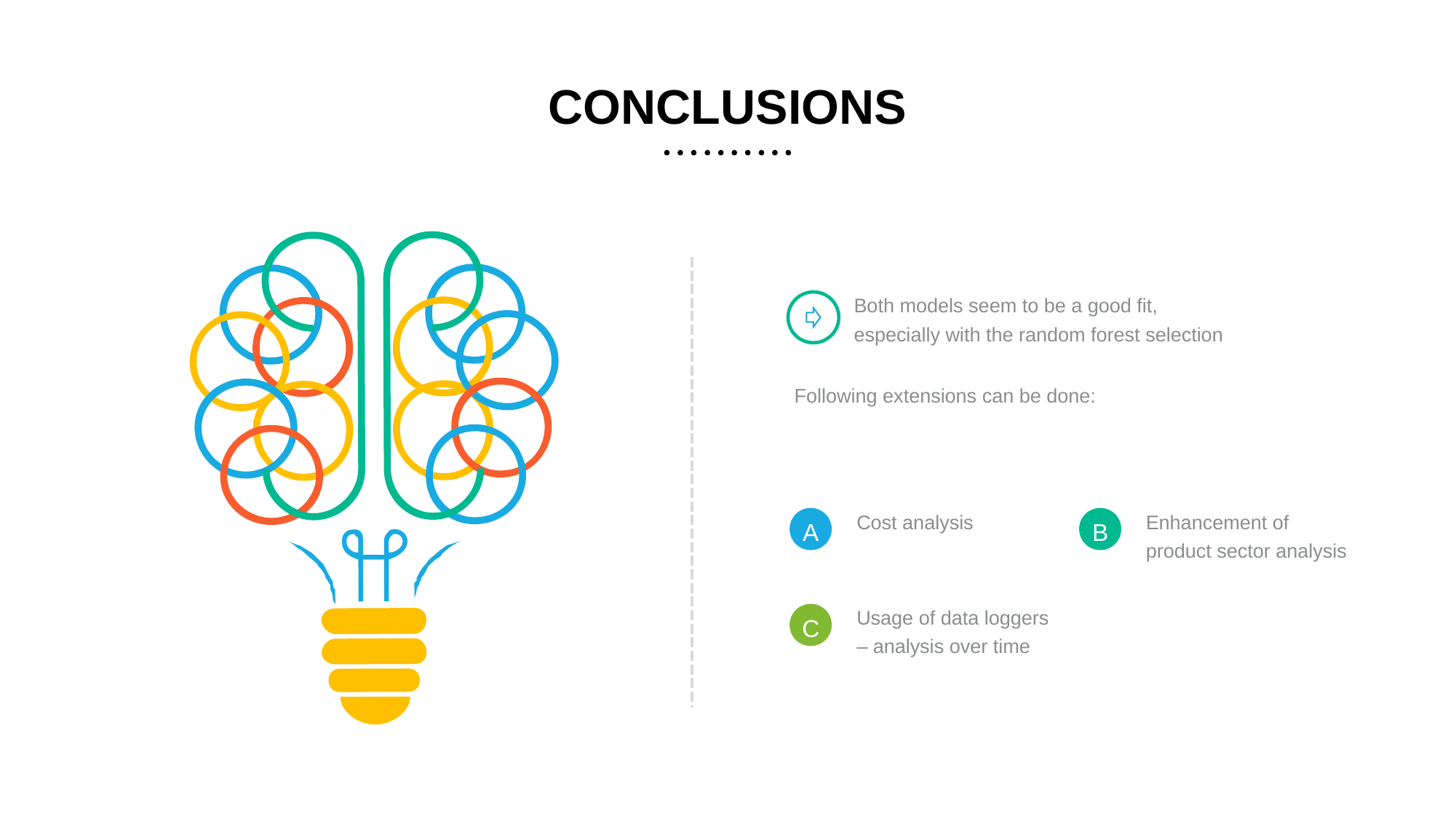

CONCLUSIONS

Both models seem to be a good fit, especially with the random forest selection

Following extensions can be done:
Cost analysis
Enhancement of  product sector analysis
A
B
Usage of data loggers – analysis over time
C